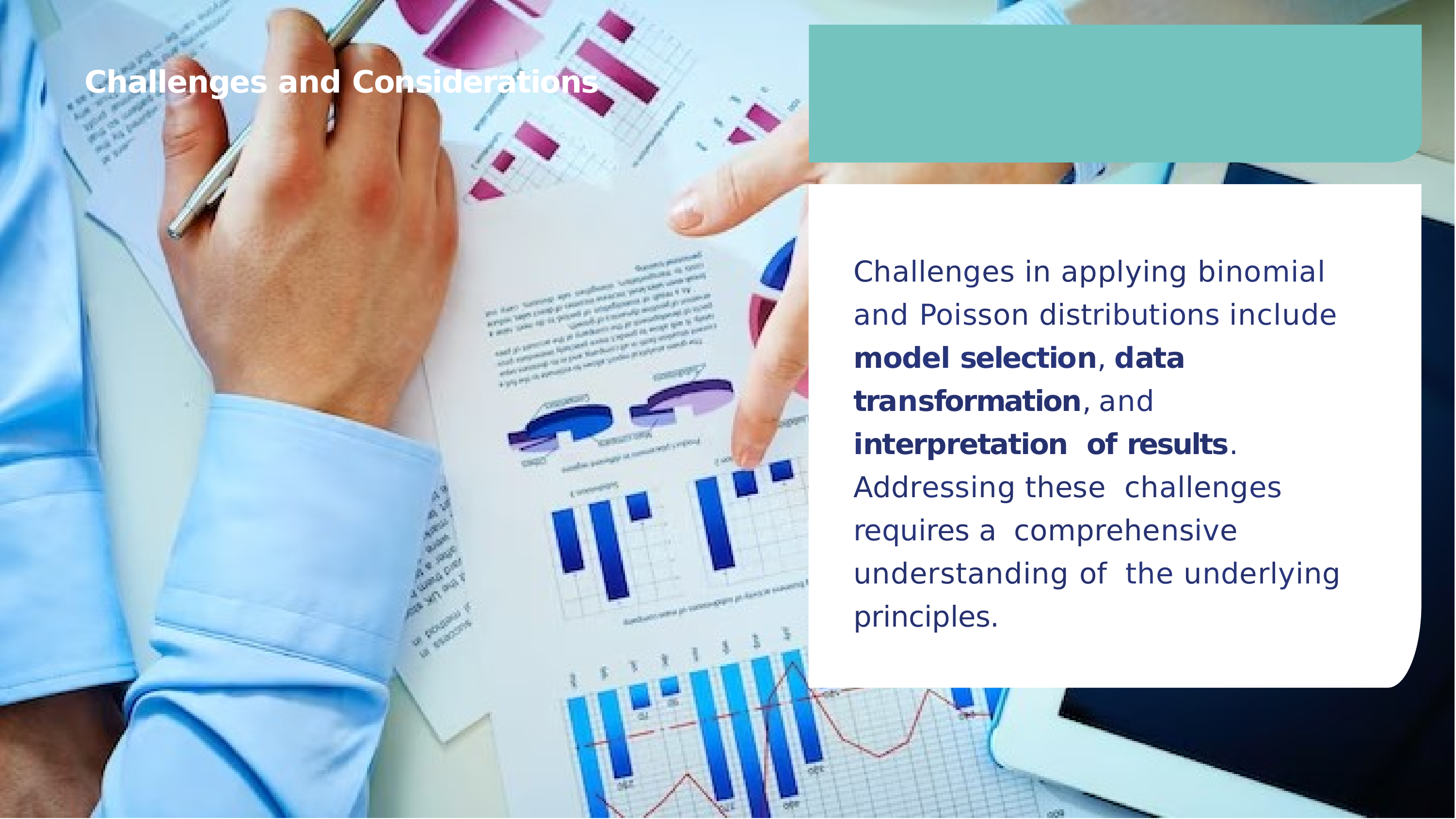

# Challenges and Considerations

Challenges in applying binomial  and Poisson distributions include  model selection, data  transformation, and interpretation  of results. Addressing these  challenges requires a  comprehensive understanding of  the underlying principles.